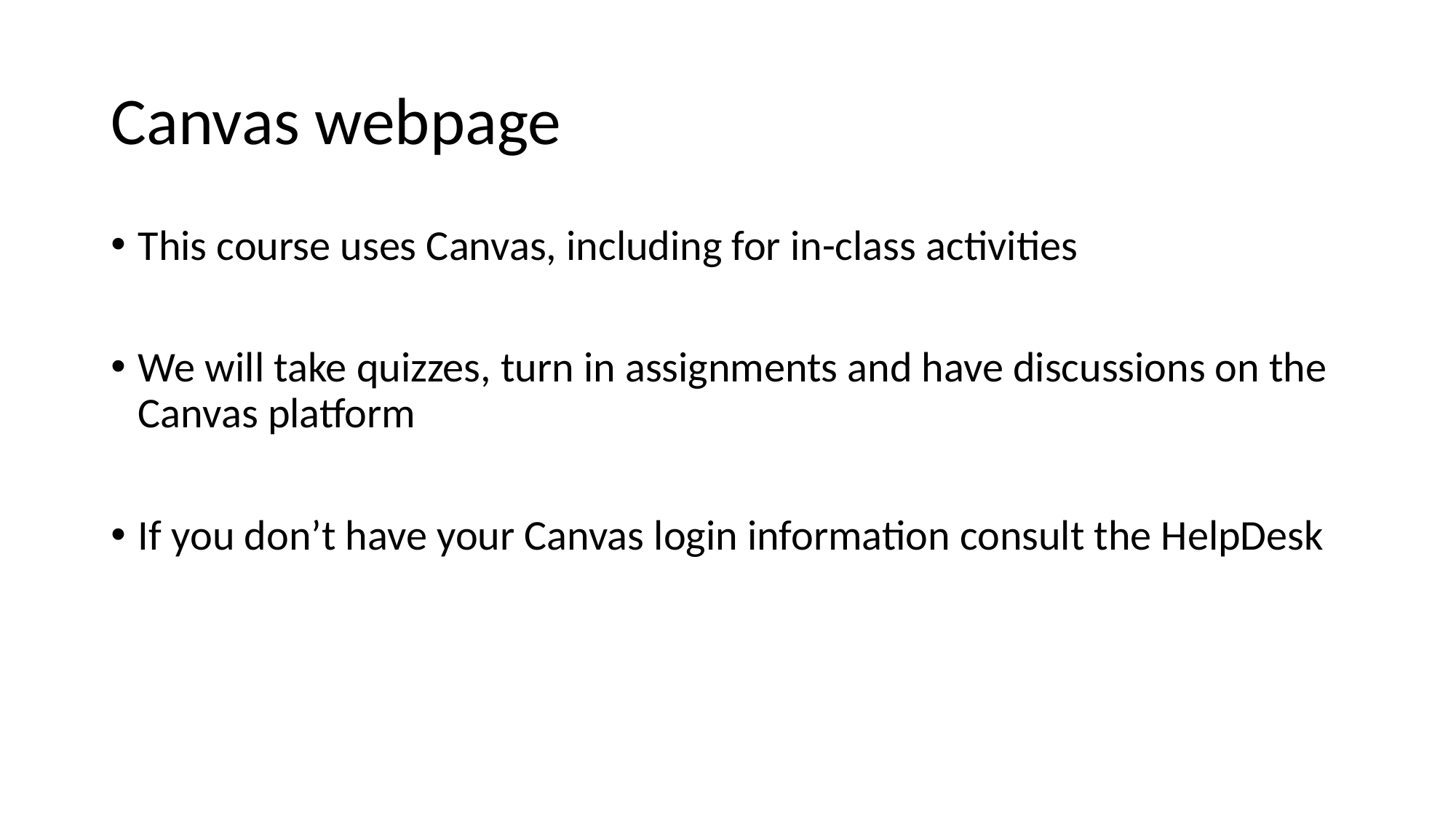

# Canvas webpage
This course uses Canvas, including for in-class activities

We will take quizzes, turn in assignments and have discussions on the Canvas platform

If you don’t have your Canvas login information consult the HelpDesk